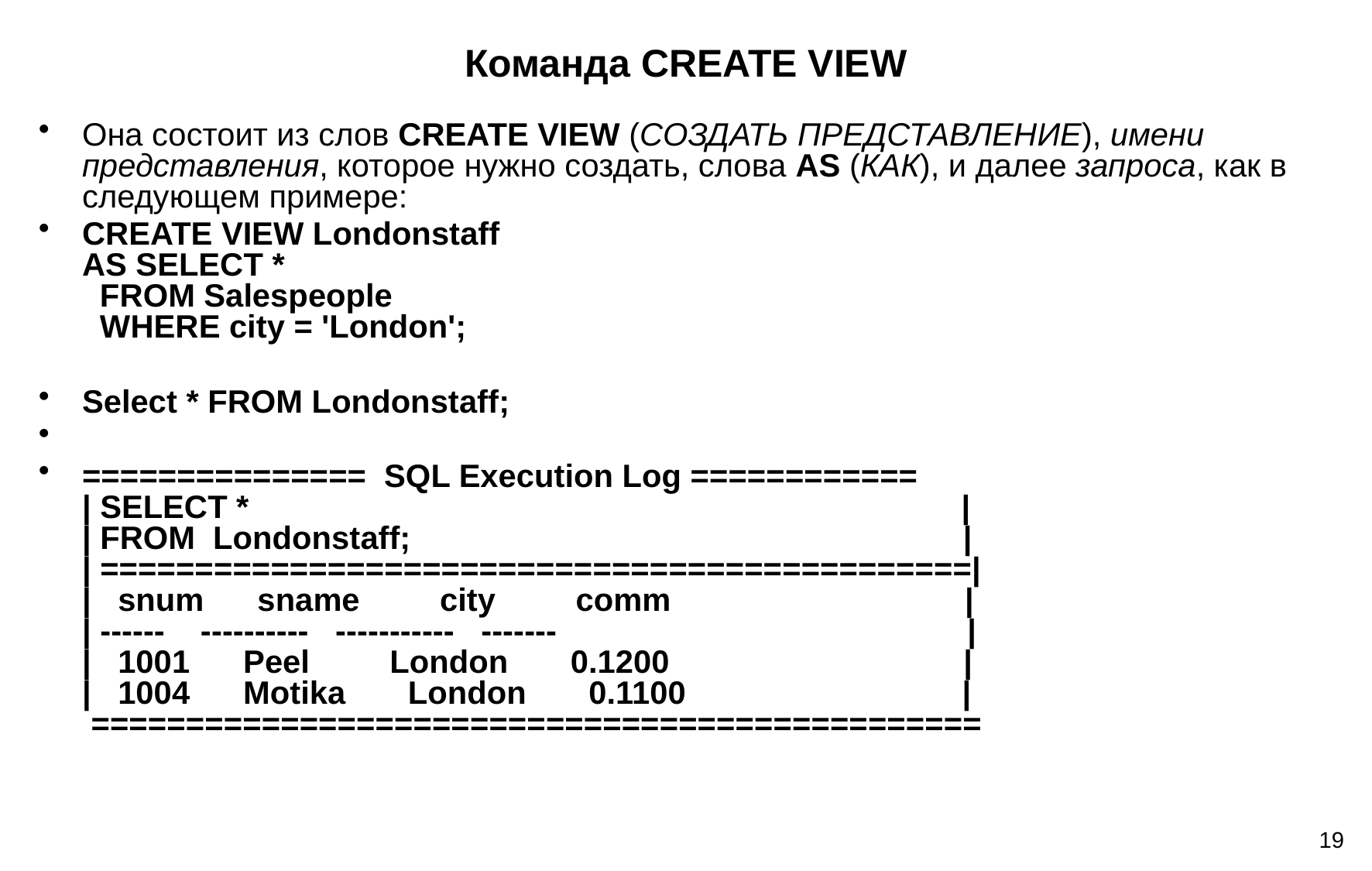

# Команда CREATE VIEW
Она состоит из слов CREATE VIEW (СОЗДАТЬ ПРЕДСТАВЛЕНИЕ), имени представления, которое нужно создать, слова AS (КАК), и далее запроса, как в следующем примере:
CREATE VIEW Londonstaff
AS SELECT *
  FROM Salespeople
  WHERE city = 'London';

Select * FROM Londonstaff;

===============  SQL Execution Log ============
| SELECT *                                                                                |
| FROM  Londonstaff;                                                              |
| ==============================================|
|   snum      sname         city         comm                                 |
| ------    ----------   -----------   -------                                              |
|   1001      Peel         London       0.1200                                 |
|   1004      Motika       London       0.1100                               |
 ===============================================
19